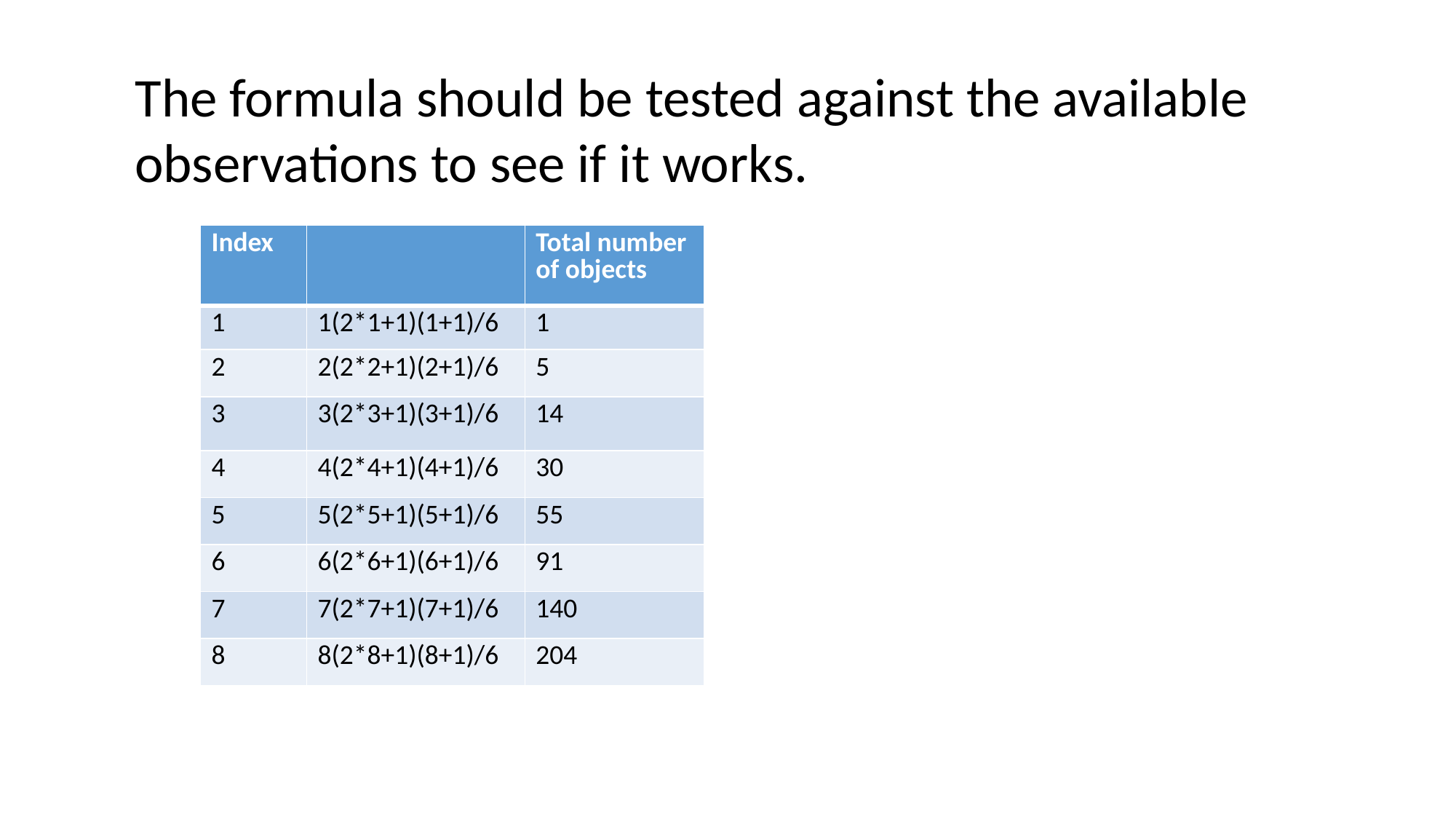

The formula should be tested against the available observations to see if it works.
| Index |  | Total number of objects |
| --- | --- | --- |
| 1 | 1(2\*1+1)(1+1)/6 | 1 |
| 2 | 2(2\*2+1)(2+1)/6 | 5 |
| 3 | 3(2\*3+1)(3+1)/6 | 14 |
| 4 | 4(2\*4+1)(4+1)/6 | 30 |
| 5 | 5(2\*5+1)(5+1)/6 | 55 |
| 6 | 6(2\*6+1)(6+1)/6 | 91 |
| 7 | 7(2\*7+1)(7+1)/6 | 140 |
| 8 | 8(2\*8+1)(8+1)/6 | 204 |